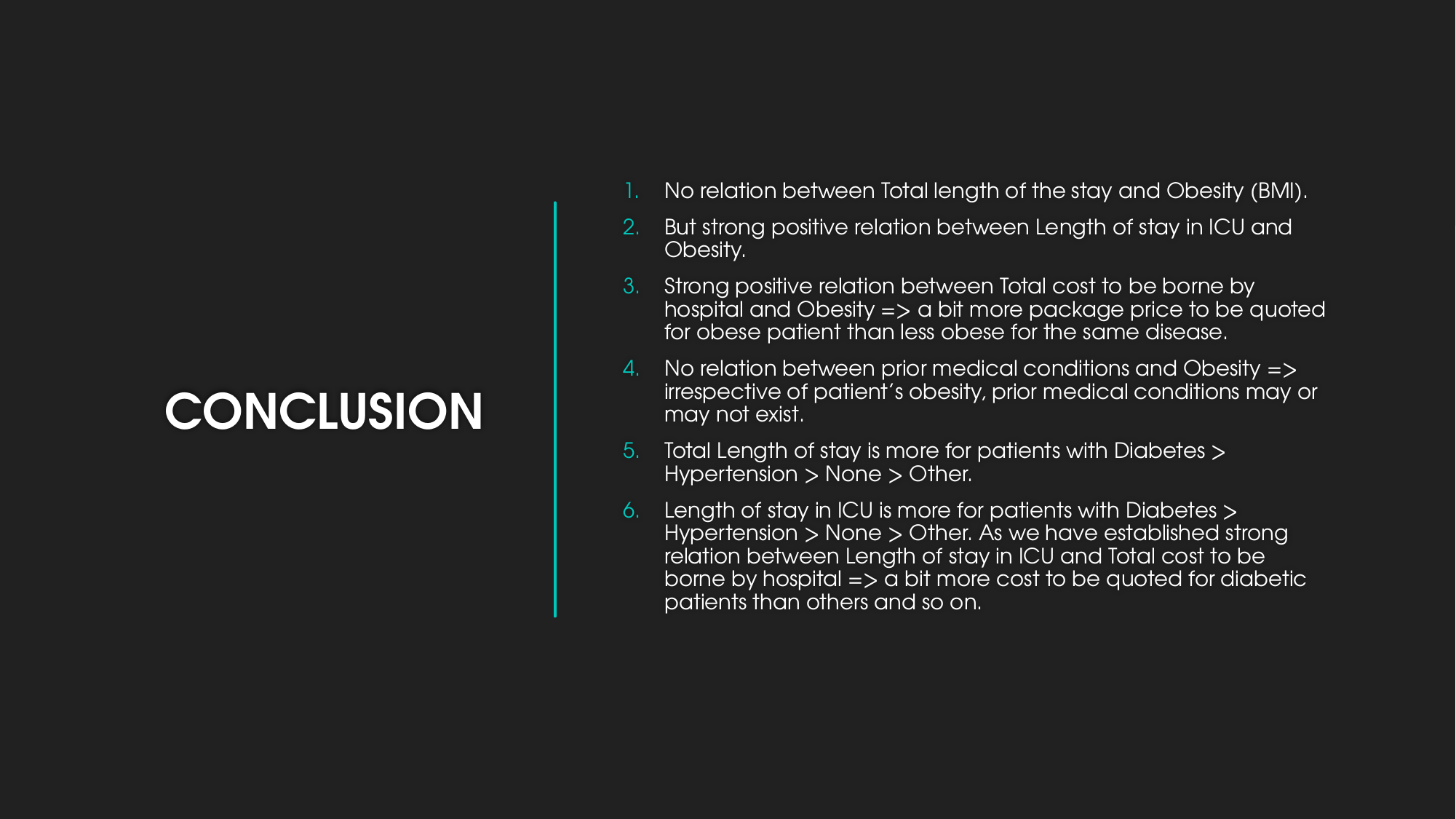

# CONCLUSION
No relation between Total length of the stay and Obesity (BMI).
But strong positive relation between Length of stay in ICU and Obesity.
Strong positive relation between Total cost to be borne by hospital and Obesity => a bit more package price to be quoted for obese patient than less obese for the same disease.
No relation between prior medical conditions and Obesity => irrespective of patient’s obesity, prior medical conditions may or may not exist.
Total Length of stay is more for patients with Diabetes > Hypertension > None > Other.
Length of stay in ICU is more for patients with Diabetes > Hypertension > None > Other. As we have established strong relation between Length of stay in ICU and Total cost to be borne by hospital => a bit more cost to be quoted for diabetic patients than others and so on.